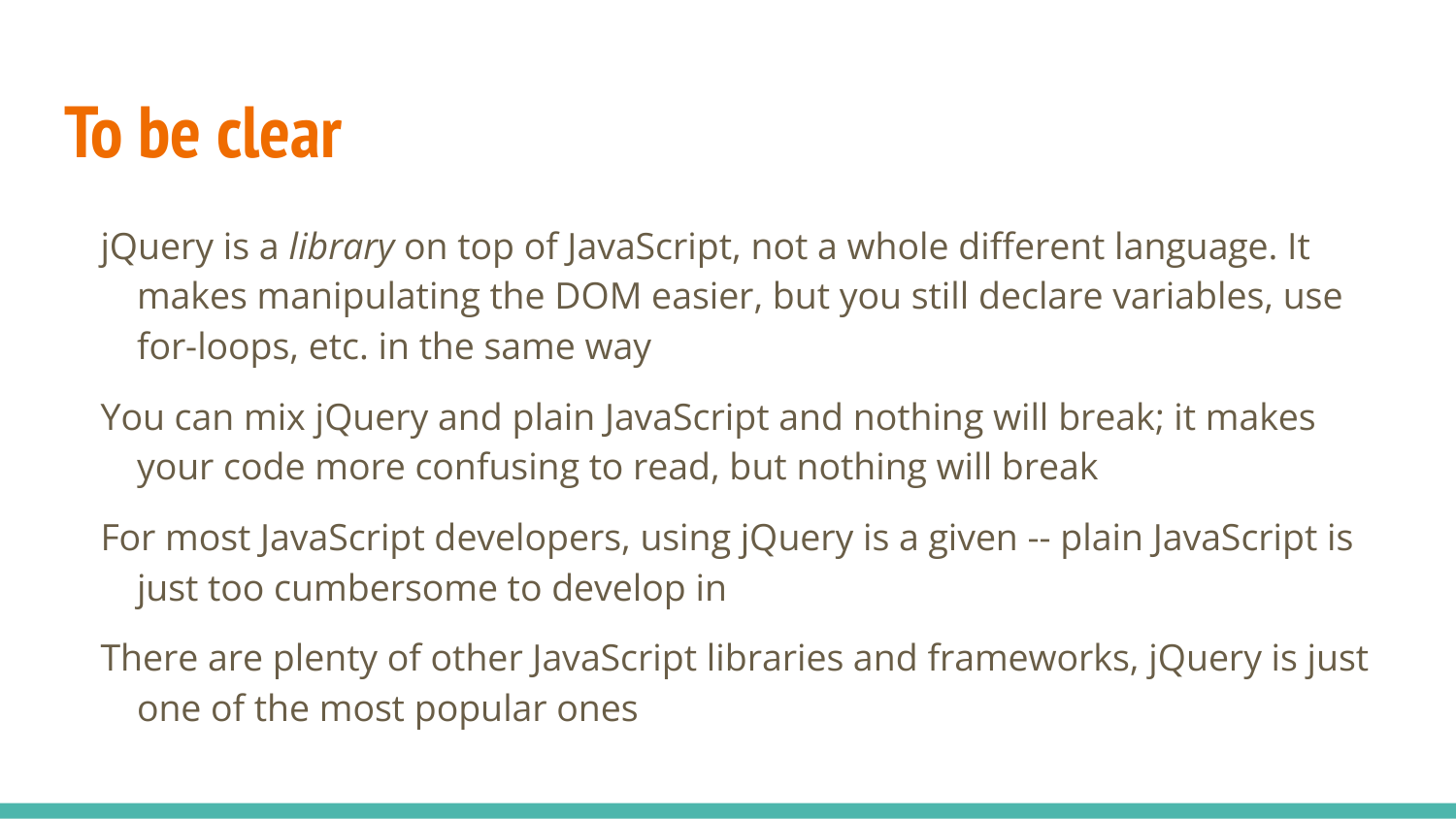

# To be clear
jQuery is a library on top of JavaScript, not a whole different language. It makes manipulating the DOM easier, but you still declare variables, use for-loops, etc. in the same way
You can mix jQuery and plain JavaScript and nothing will break; it makes your code more confusing to read, but nothing will break
For most JavaScript developers, using jQuery is a given -- plain JavaScript is just too cumbersome to develop in
There are plenty of other JavaScript libraries and frameworks, jQuery is just one of the most popular ones